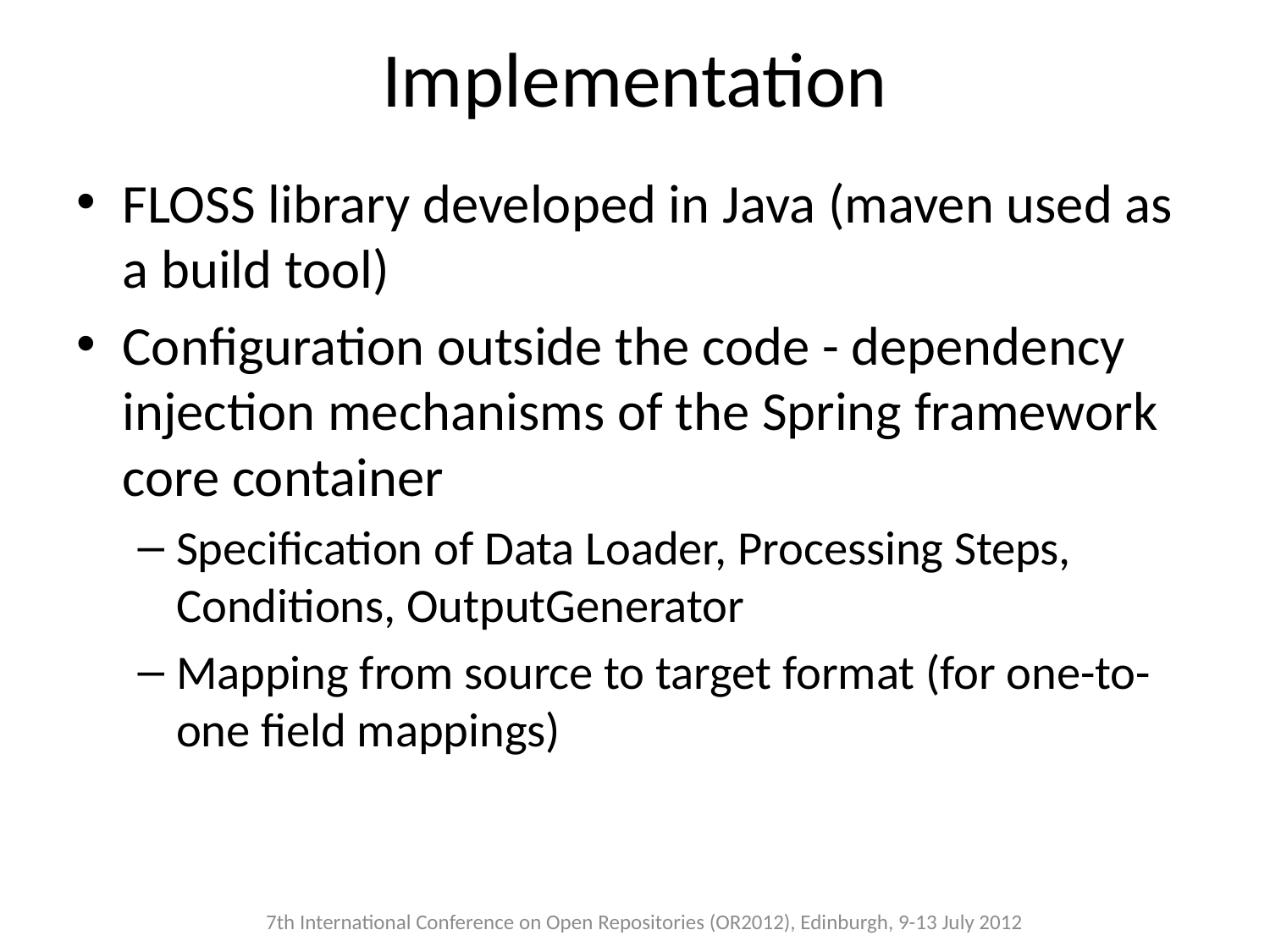

# Implementation
FLOSS library developed in Java (maven used as a build tool)
Configuration outside the code - dependency injection mechanisms of the Spring framework core container
Specification of Data Loader, Processing Steps, Conditions, OutputGenerator
Mapping from source to target format (for one-to-one field mappings)

7th International Conference on Open Repositories (OR2012), Edinburgh, 9-13 July 2012